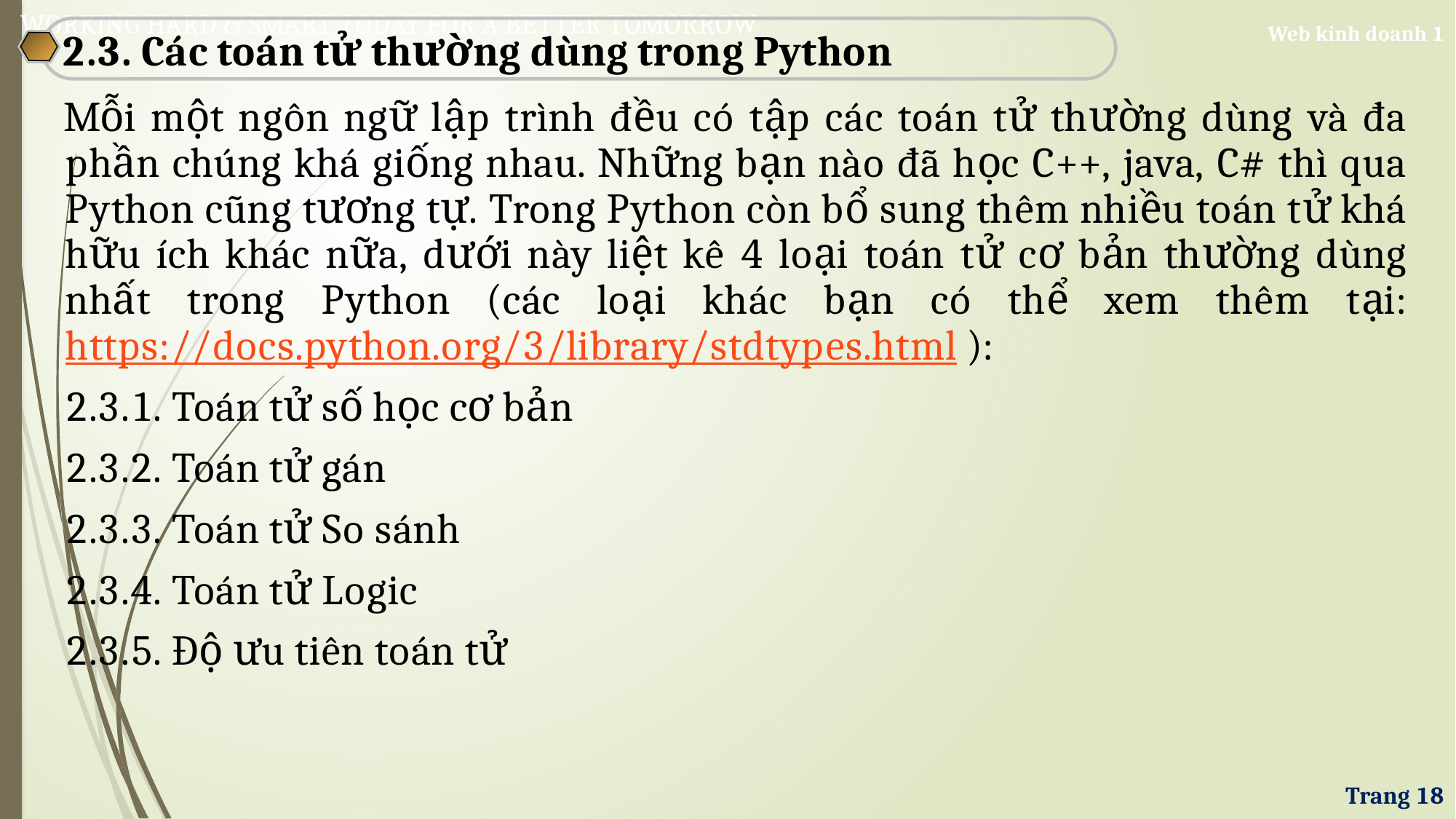

2.3. Các toán tử thường dùng trong Python

Mỗi một ngôn ngữ lập trình đều có tập các toán tử thường dùng và đa phần chúng khá giống nhau. Những bạn nào đã học C++, java, C# thì qua Python cũng tương tự. Trong Python còn bổ sung thêm nhiều toán tử khá hữu ích khác nữa, dưới này liệt kê 4 loại toán tử cơ bản thường dùng nhất trong Python (các loại khác bạn có thể xem thêm tại: https://docs.python.org/3/library/stdtypes.html ):
2.3.1. Toán tử số học cơ bản
2.3.2. Toán tử gán
2.3.3. Toán tử So sánh
2.3.4. Toán tử Logic
2.3.5. Độ ưu tiên toán tử

Trang 18